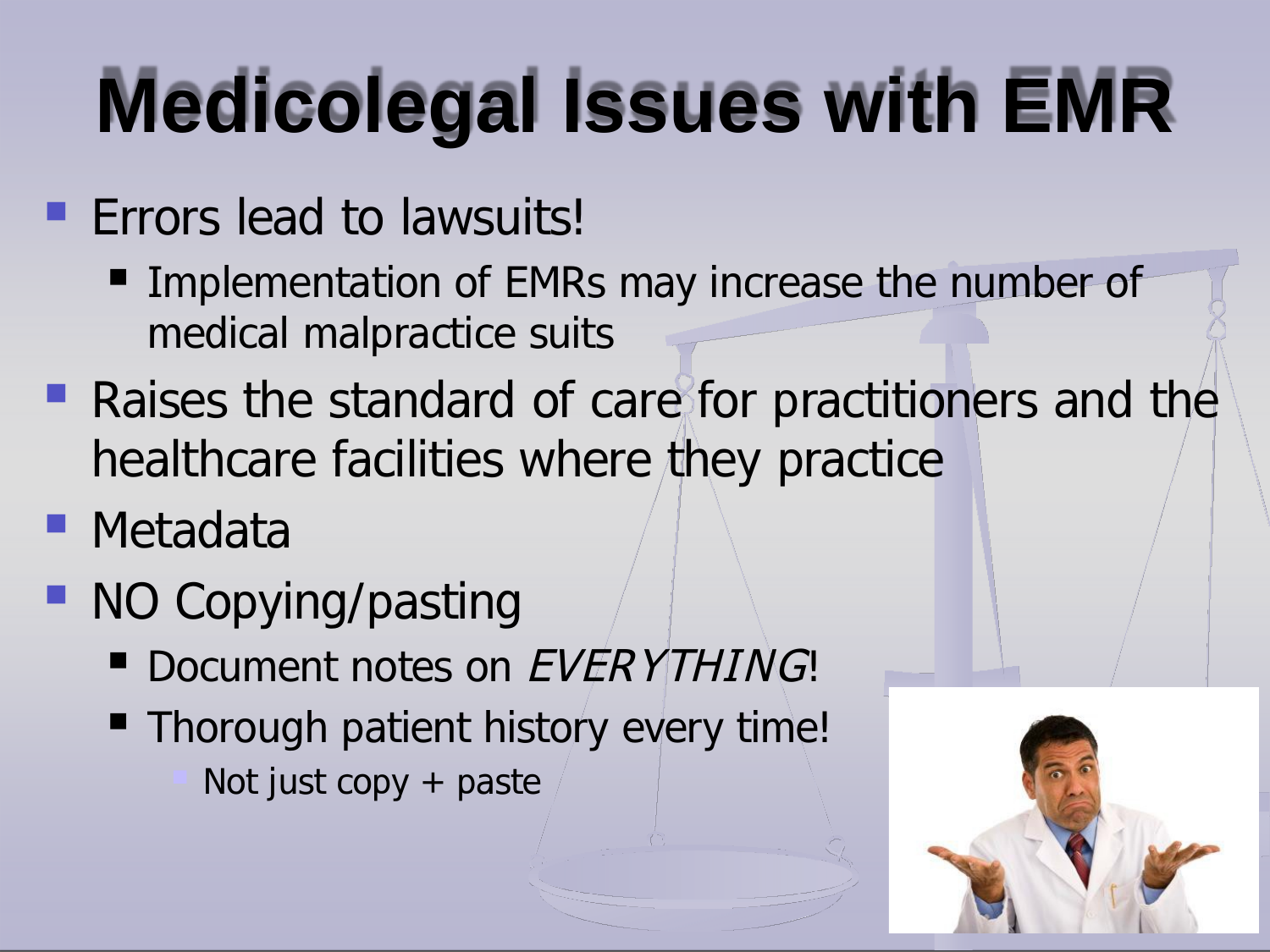

# Medicolegal Issues with EMR
Errors lead to lawsuits!
Implementation of EMRs may increase the number of
medical malpractice suits
Raises the standard of care for practitioners and the healthcare facilities where they practice
Metadata
NO Copying/pasting
Document notes on EVERYTHING!
Thorough patient history every time!
Not just copy + paste